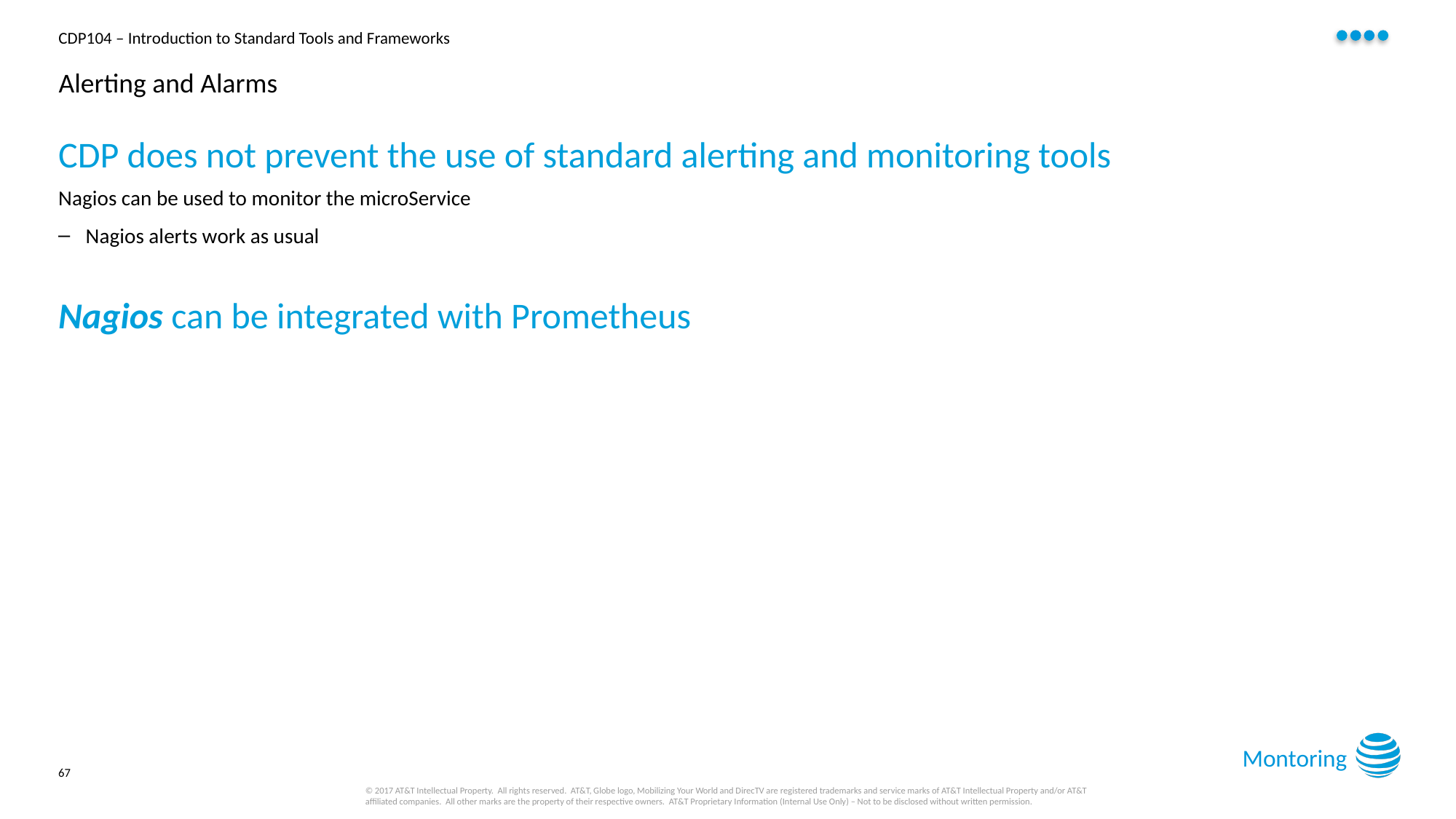

# Alerting and Alarms
CDP does not prevent the use of standard alerting and monitoring tools
Nagios can be used to monitor the microService
Nagios alerts work as usual

Nagios can be integrated with Prometheus

Montoring
67